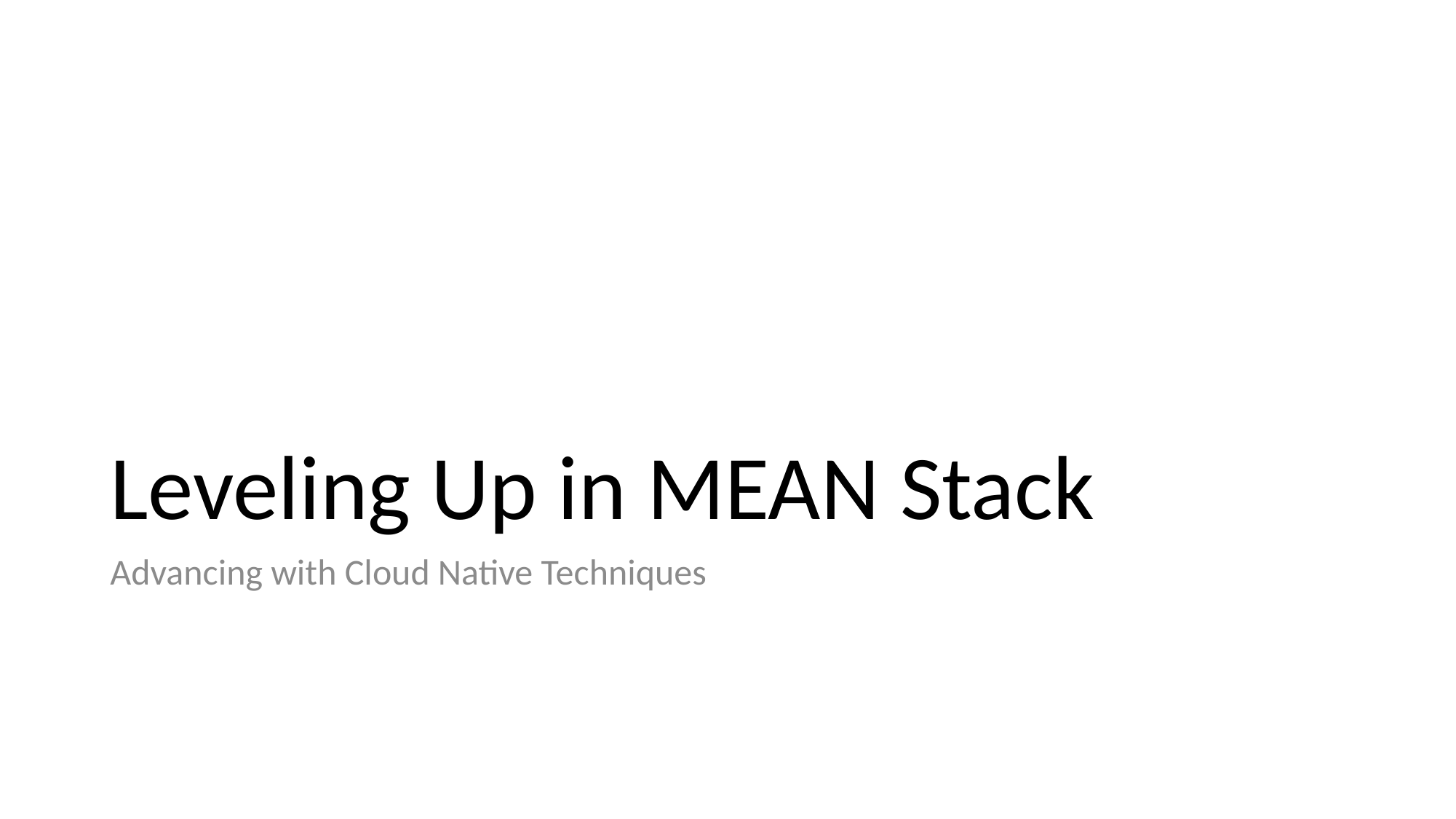

# Leveling Up in MEAN Stack
Advancing with Cloud Native Techniques